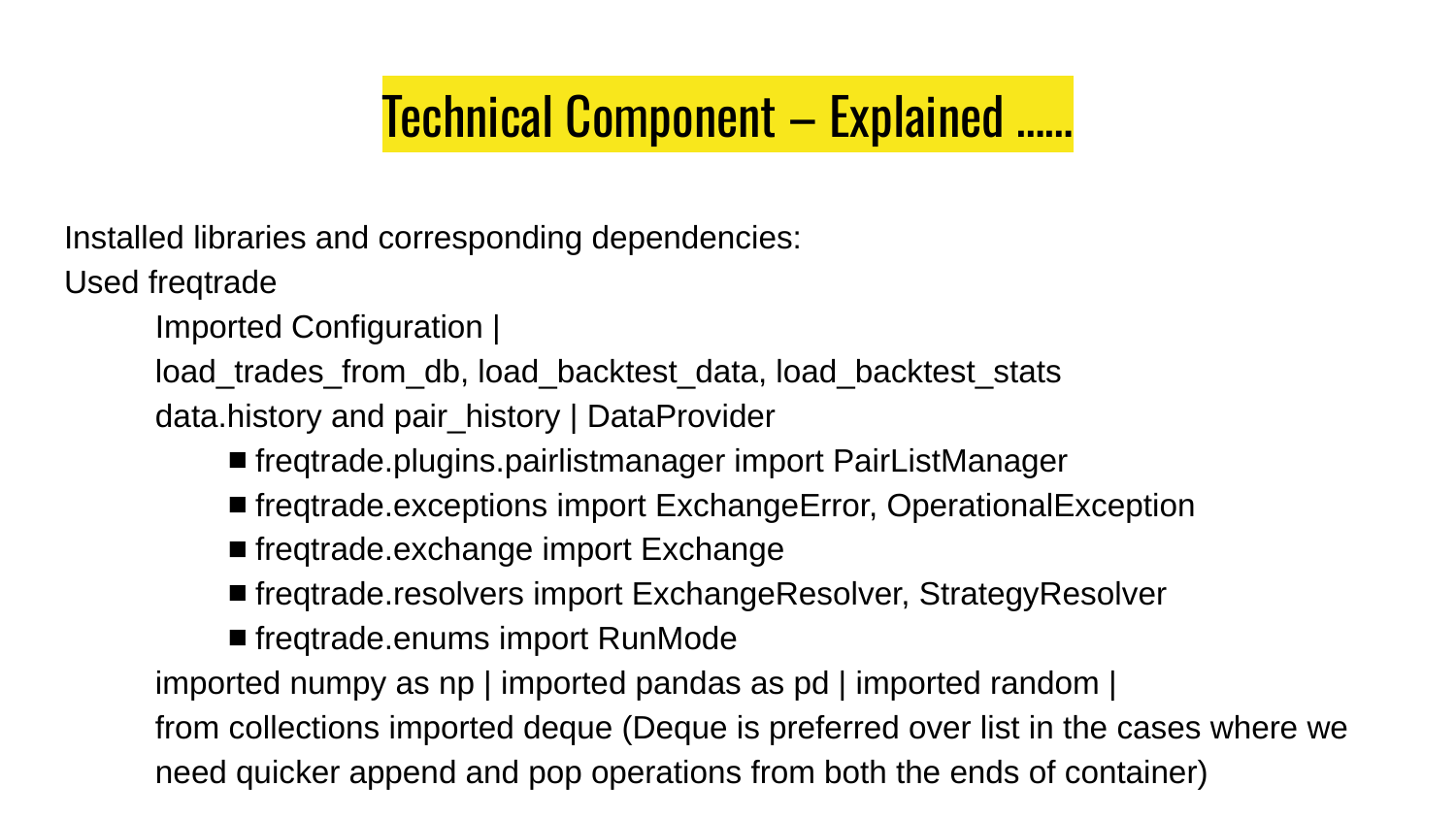

# Technical Component – Explained ……
Installed libraries and corresponding dependencies:
Used freqtrade
Imported Configuration | load_trades_from_db, load_backtest_data, load_backtest_stats
data.history and pair_history | DataProvider
freqtrade.plugins.pairlistmanager import PairListManager
freqtrade.exceptions import ExchangeError, OperationalException
freqtrade.exchange import Exchange
freqtrade.resolvers import ExchangeResolver, StrategyResolver
freqtrade.enums import RunMode
imported numpy as np | imported pandas as pd | imported random | from collections imported deque (Deque is preferred over list in the cases where we need quicker append and pop operations from both the ends of container)